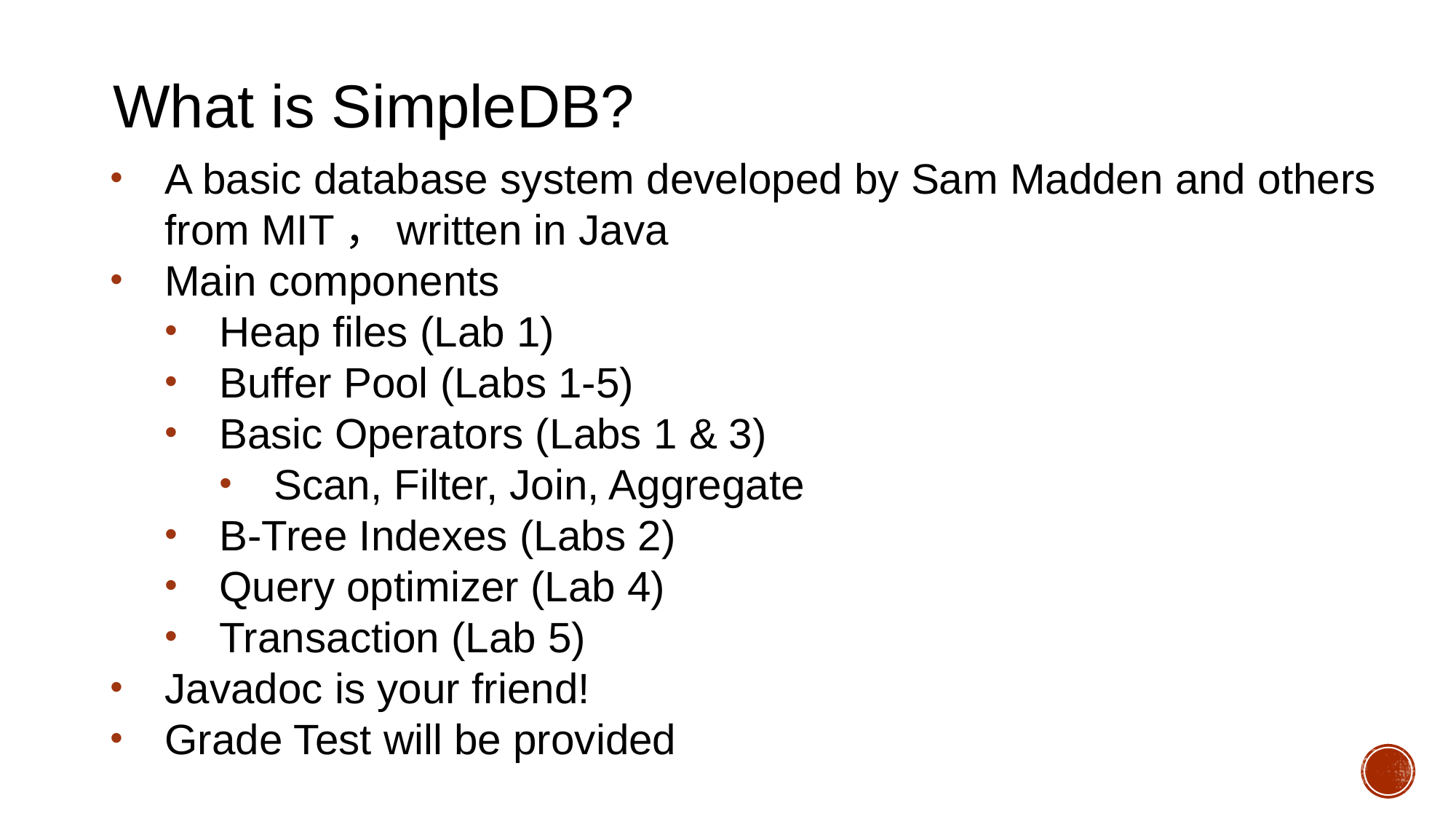

What is SimpleDB?
A basic database system developed by Sam Madden and others from MIT，written in Java
Main components
Heap files (Lab 1)
Buffer Pool (Labs 1-5)
Basic Operators (Labs 1 & 3)
Scan, Filter, Join, Aggregate
B-Tree Indexes (Labs 2)
Query optimizer (Lab 4)
Transaction (Lab 5)
Javadoc is your friend!
Grade Test will be provided